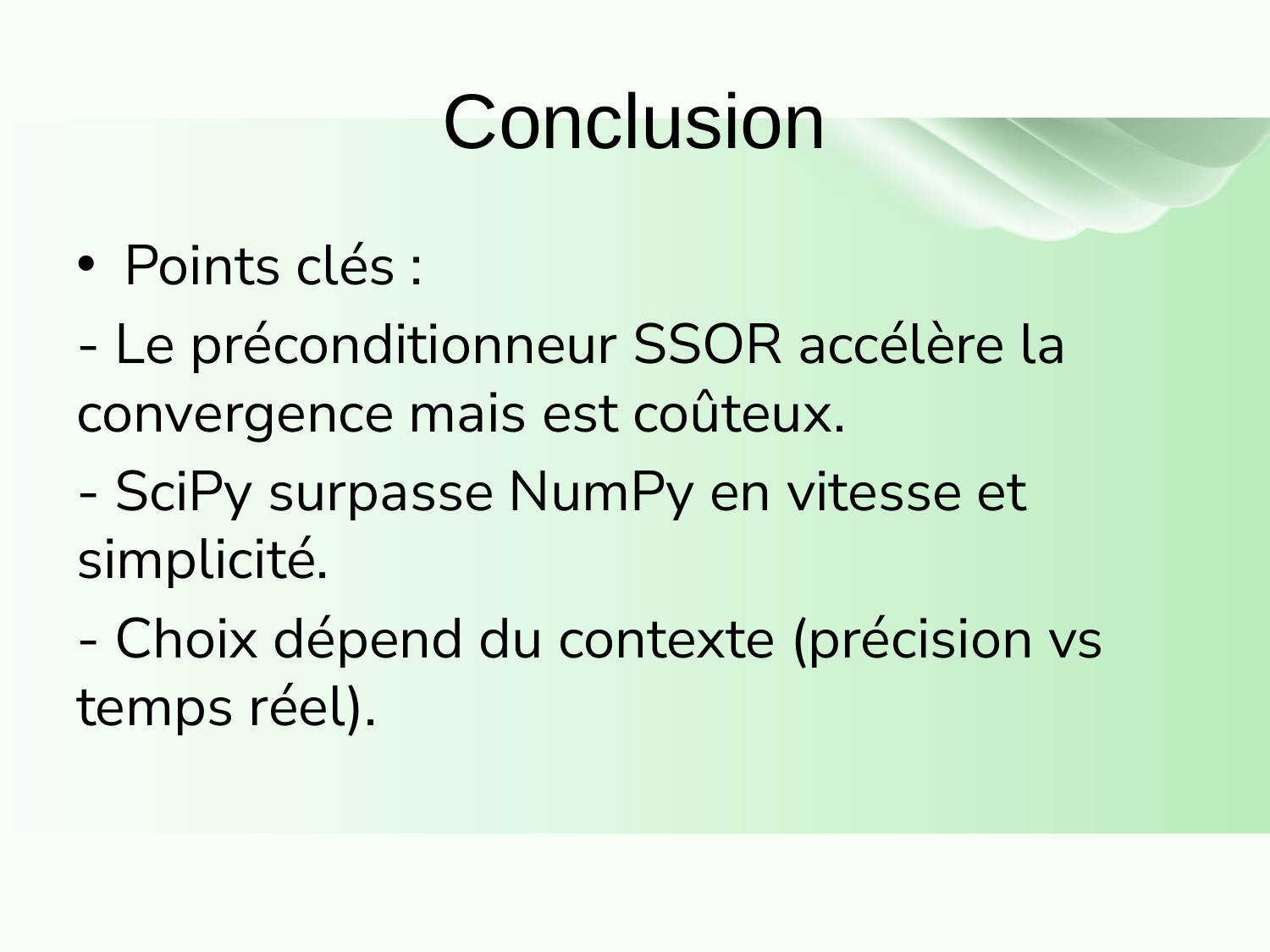

Conclusion
Points clés :
- Le préconditionneur SSOR accélère la convergence mais est coûteux.
- SciPy surpasse NumPy en vitesse et simplicité.
- Choix dépend du contexte (précision vs temps réel).